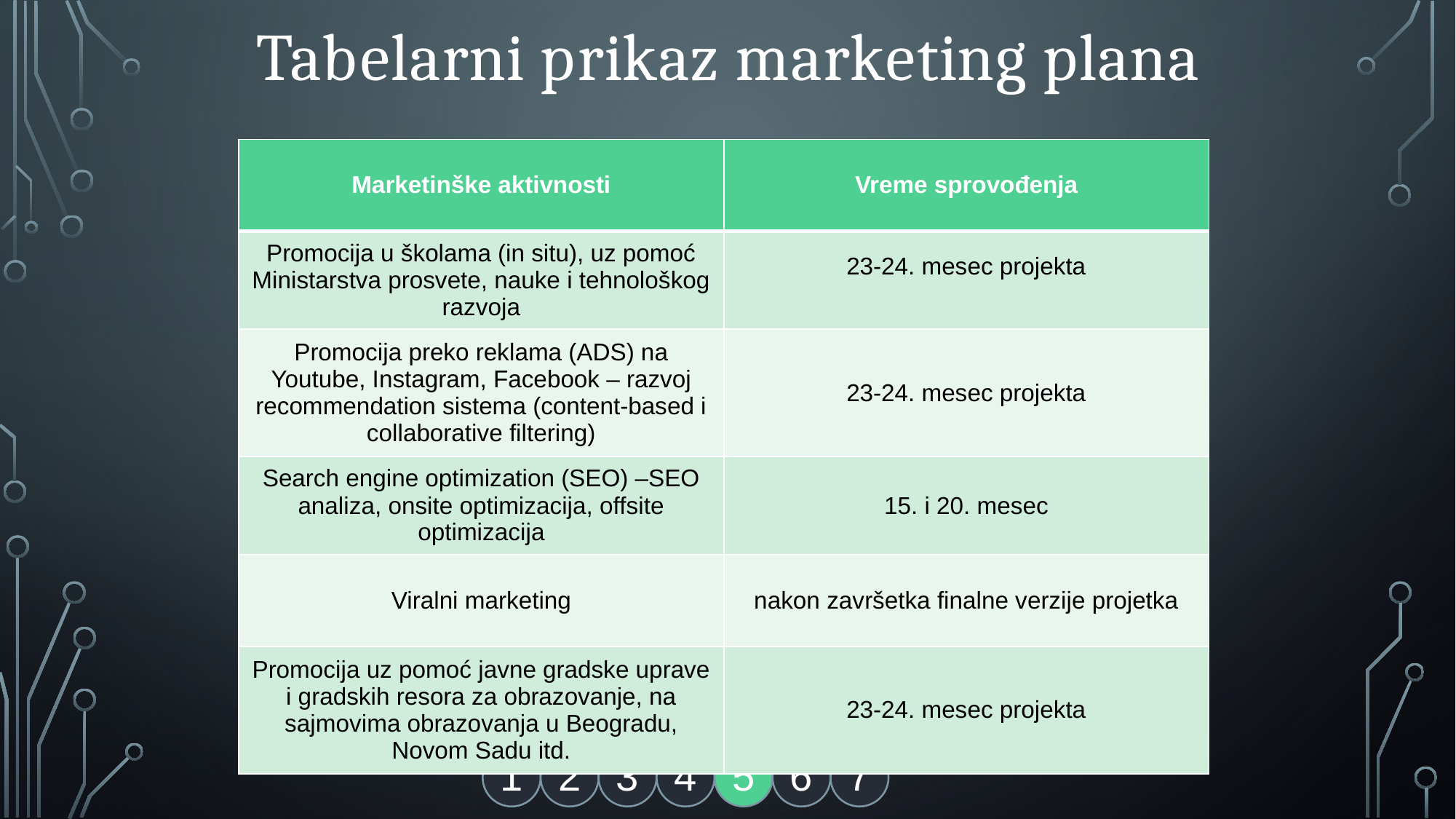

Tabelarni prikaz marketing plana
| Marketinške aktivnosti | Vreme sprovođenja |
| --- | --- |
| Promocija u školama (in situ), uz pomoć Ministarstva prosvete, nauke i tehnološkog razvoja | 23-24. mesec projekta |
| Promocija preko reklama (ADS) na Youtube, Instagram, Facebook – razvoj recommendation sistema (content-based i collaborative filtering) | 23-24. mesec projekta |
| Search engine optimization (SEO) –SEO analiza, onsite optimizacija, offsite optimizacija | 15. i 20. mesec |
| Viralni marketing | nakon završetka finalne verzije projetka |
| Promocija uz pomoć javne gradske uprave i gradskih resora za obrazovanje, na sajmovima obrazovanja u Beogradu, Novom Sadu itd. | 23-24. mesec projekta |
1
2
3
4
5
6
7